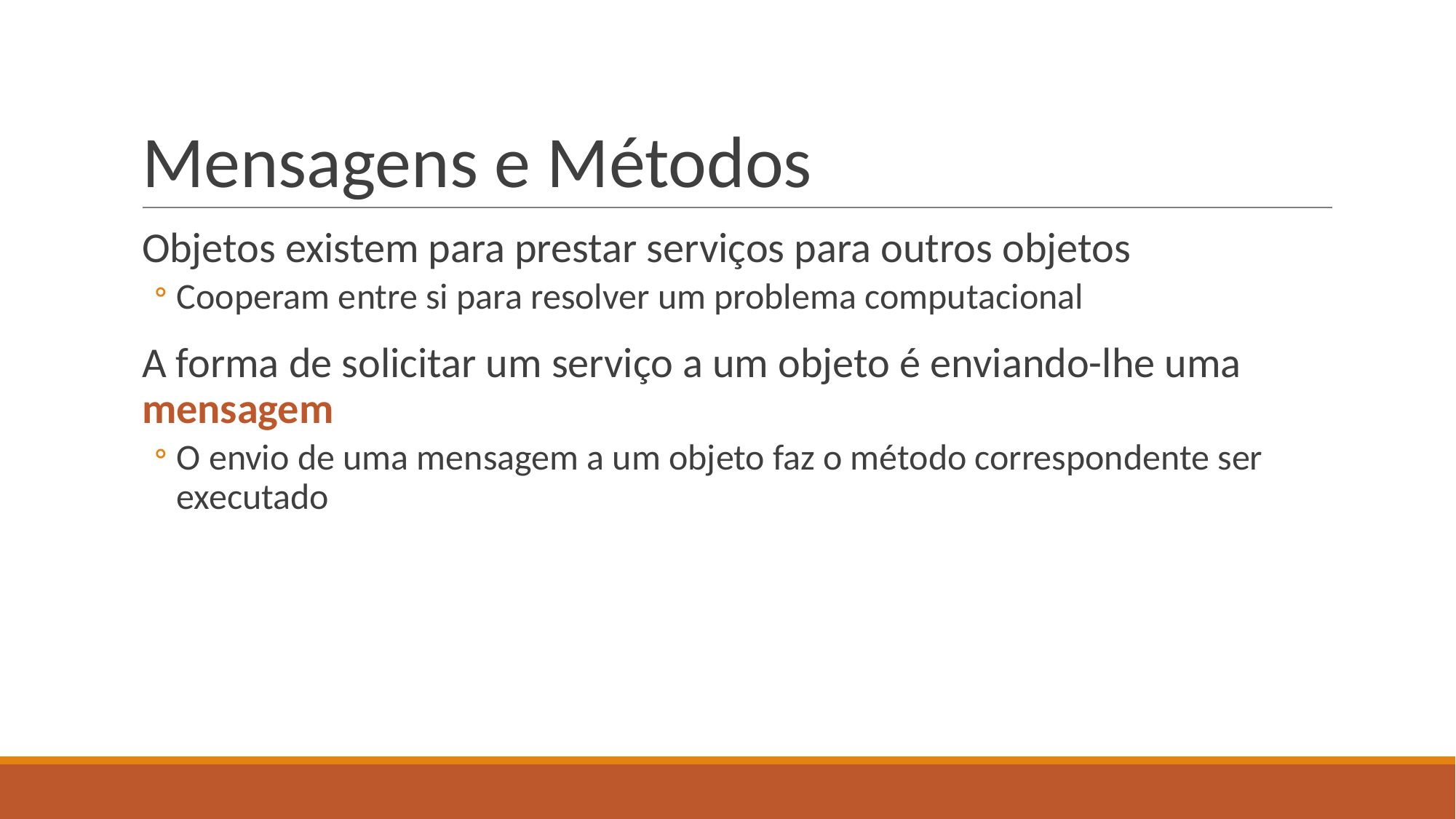

# Mensagens e Métodos
Objetos existem para prestar serviços para outros objetos
Cooperam entre si para resolver um problema computacional
A forma de solicitar um serviço a um objeto é enviando-lhe uma mensagem
O envio de uma mensagem a um objeto faz o método correspondente ser executado